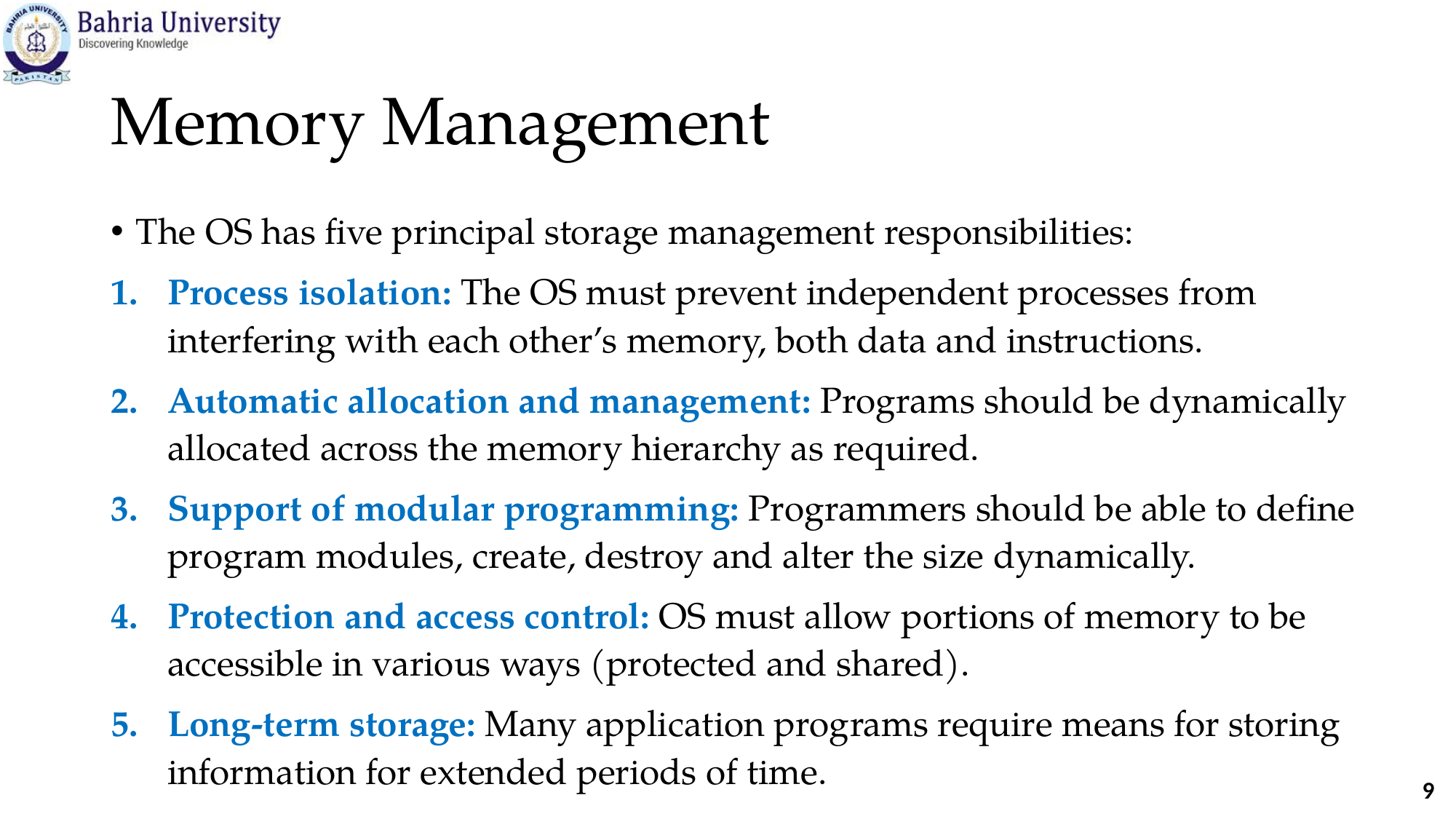

# Memory Management
The OS has five principal storage management responsibilities:
Process isolation: The OS must prevent independent processes from interfering with each other’s memory, both data and instructions.
Automatic allocation and management: Programs should be dynamically allocated across the memory hierarchy as required.
Support of modular programming: Programmers should be able to define program modules, create, destroy and alter the size dynamically.
Protection and access control: OS must allow portions of memory to be accessible in various ways (protected and shared).
Long-term storage: Many application programs require means for storing information for extended periods of time.
9